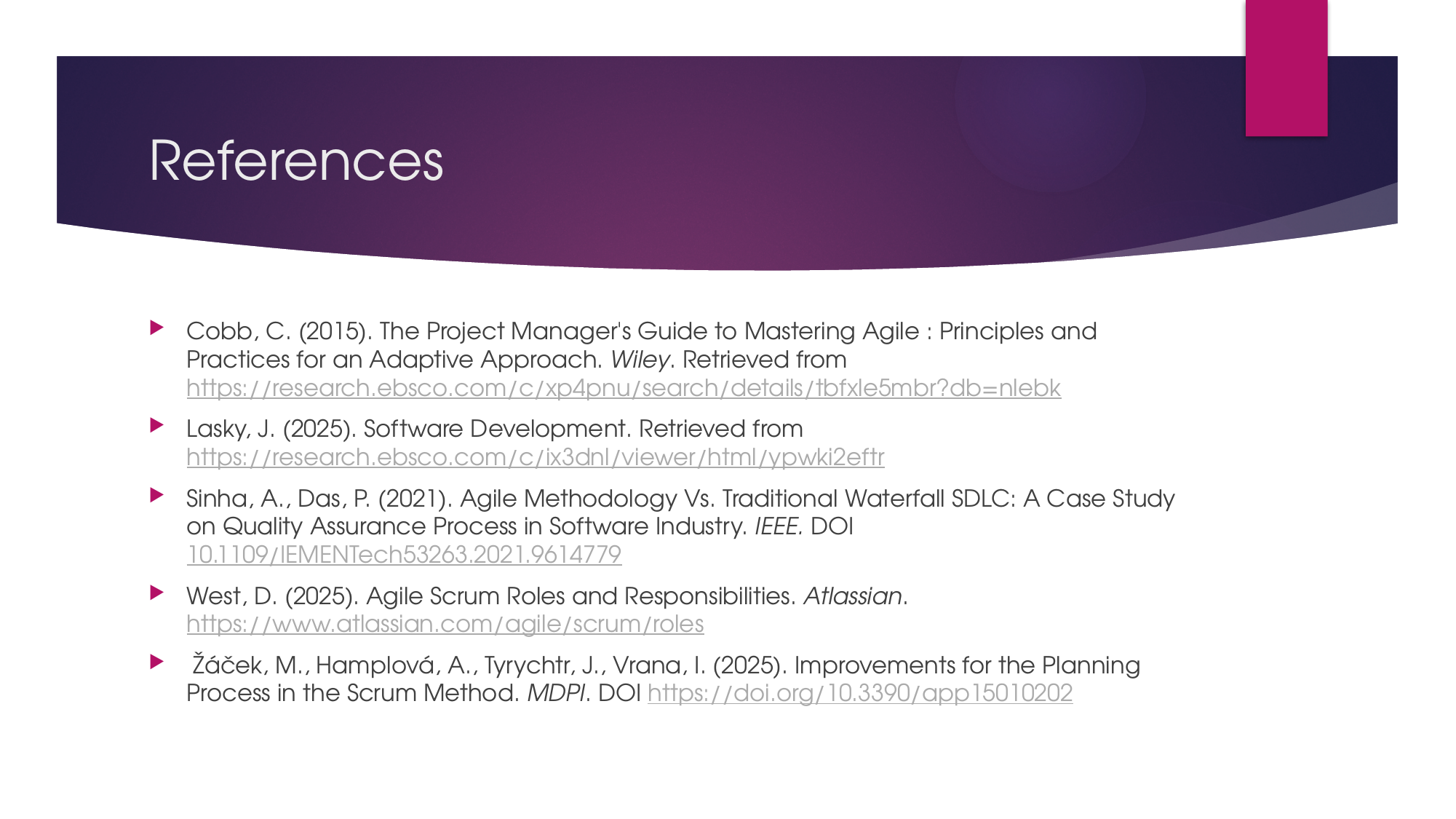

# References
Cobb, C. (2015). The Project Manager's Guide to Mastering Agile : Principles and Practices for an Adaptive Approach. Wiley. Retrieved from https://research.ebsco.com/c/xp4pnu/search/details/tbfxle5mbr?db=nlebk
Lasky, J. (2025). Software Development. Retrieved from https://research.ebsco.com/c/ix3dnl/viewer/html/ypwki2eftr
Sinha, A., Das, P. (2021). Agile Methodology Vs. Traditional Waterfall SDLC: A Case Study on Quality Assurance Process in Software Industry. IEEE. DOI 10.1109/IEMENTech53263.2021.9614779
West, D. (2025). Agile Scrum Roles and Responsibilities. Atlassian. https://www.atlassian.com/agile/scrum/roles
 Žáček, M., Hamplová, A., Tyrychtr, J., Vrana, I. (2025). Improvements for the Planning Process in the Scrum Method. MDPI. DOI https://doi.org/10.3390/app15010202